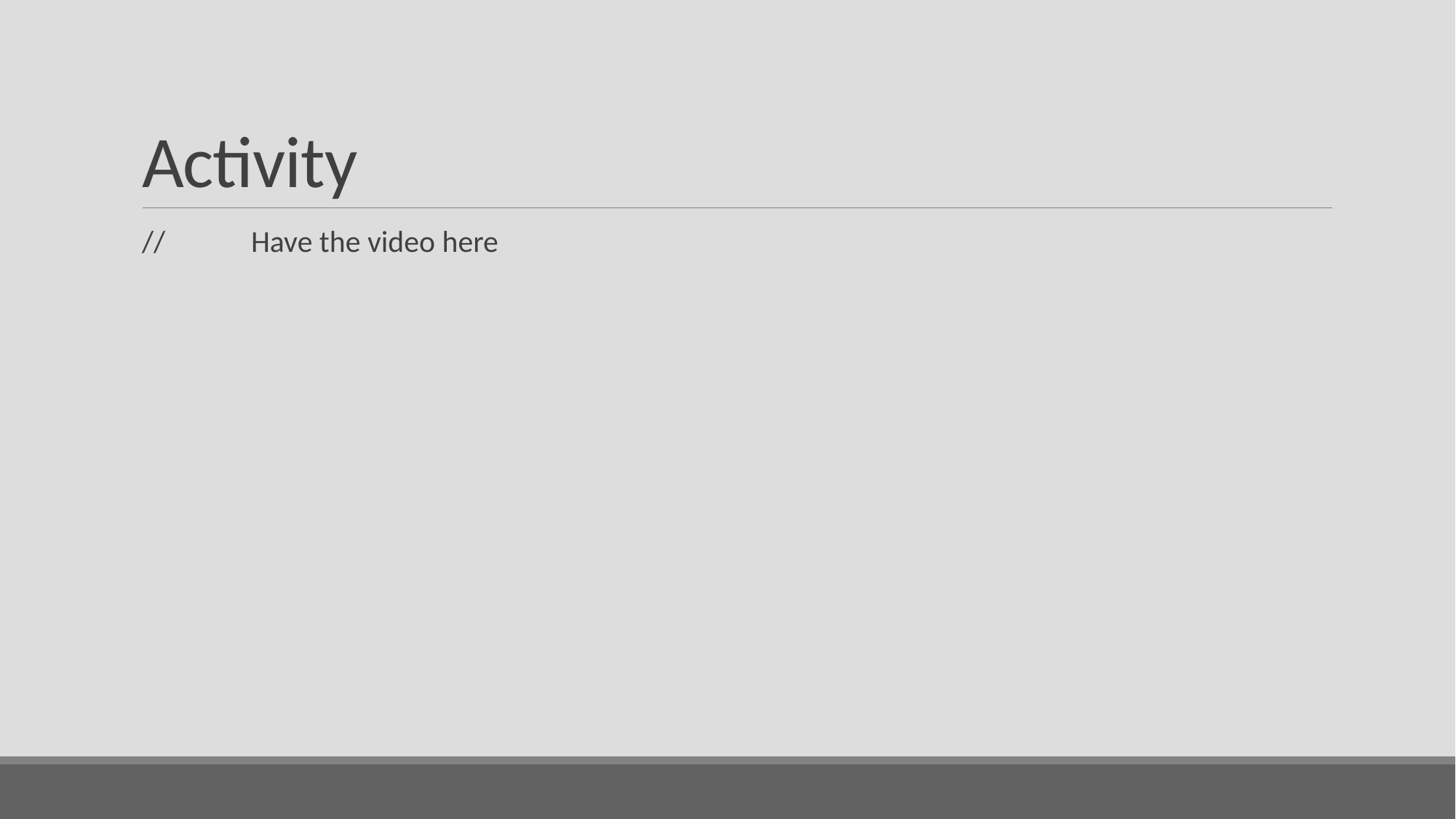

# Activity
//	Have the video here